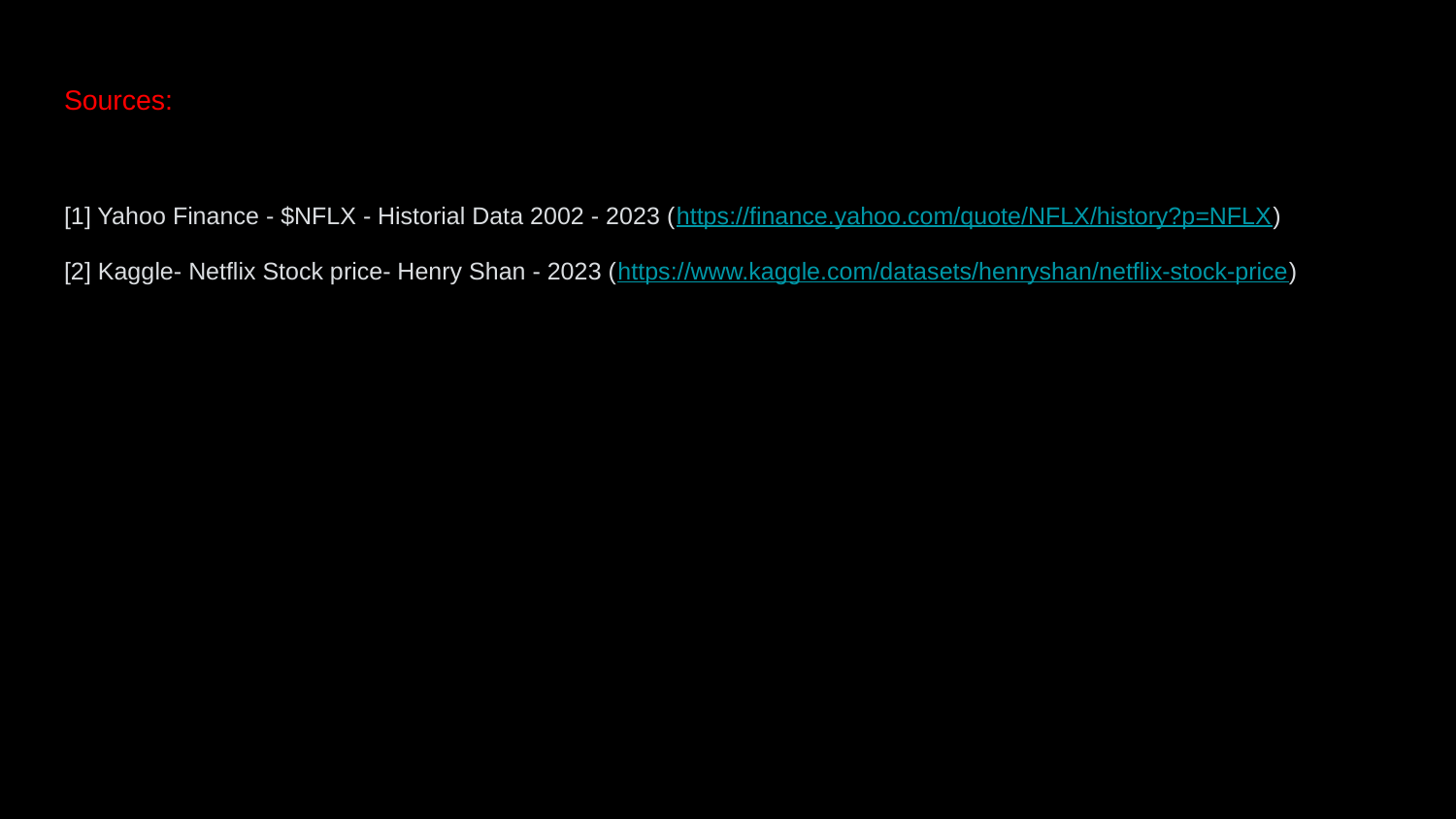

# Sources:
Cite
[1] Yahoo Finance - $NFLX - Historial Data 2002 - 2023 (https://finance.yahoo.com/quote/NFLX/history?p=NFLX)
[2] Kaggle- Netflix Stock price- Henry Shan - 2023 (https://www.kaggle.com/datasets/henryshan/netflix-stock-price)